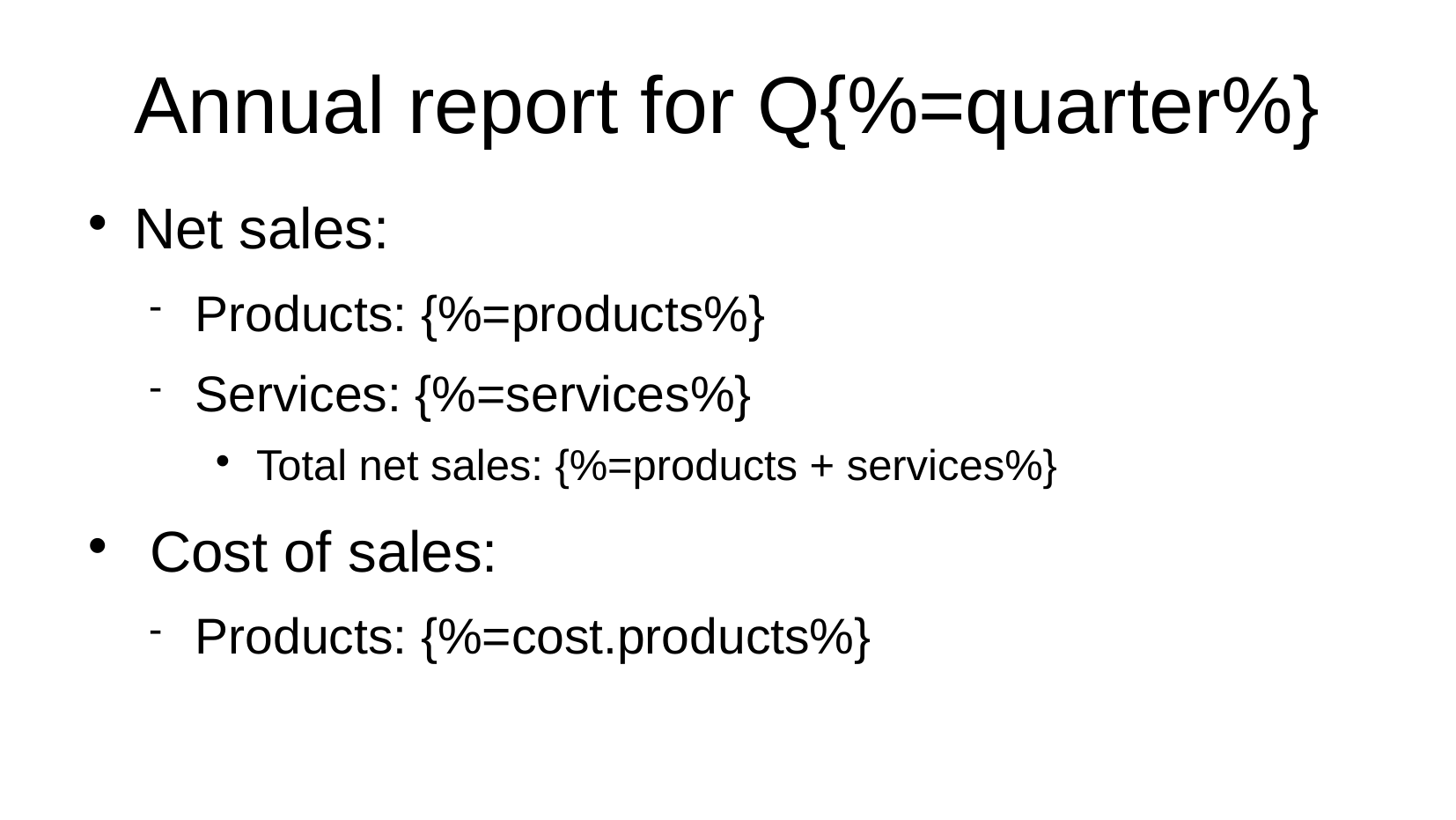

Annual report for Q{%=quarter%}
Net sales:
Products: {%=products%}
Services: {%=services%}
Total net sales: {%=products + services%}
 Cost of sales:
Products: {%=cost.products%}